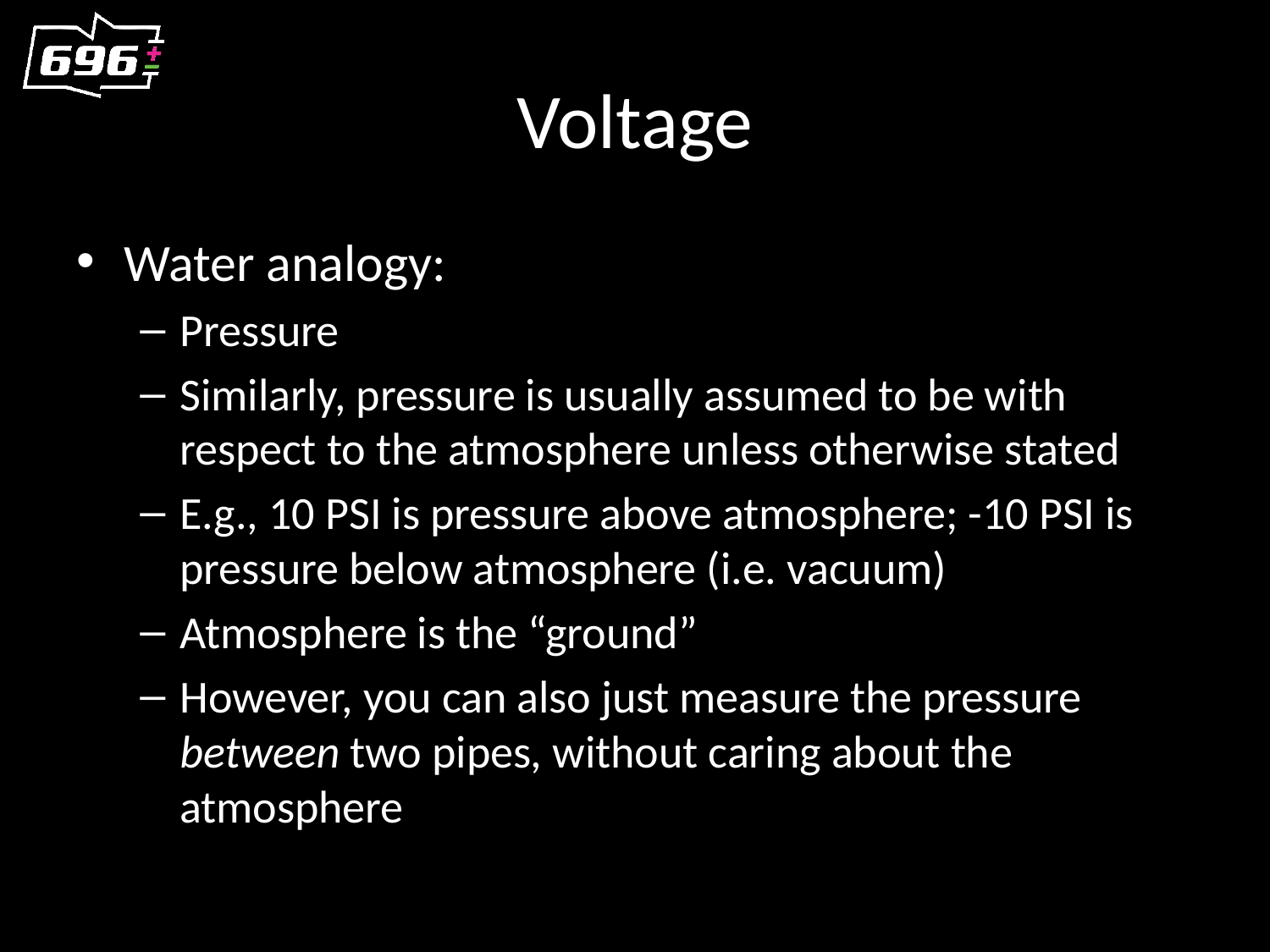

# Voltage
Water analogy:
Pressure
Similarly, pressure is usually assumed to be with respect to the atmosphere unless otherwise stated
E.g., 10 PSI is pressure above atmosphere; -10 PSI is pressure below atmosphere (i.e. vacuum)
Atmosphere is the “ground”
However, you can also just measure the pressure between two pipes, without caring about the atmosphere